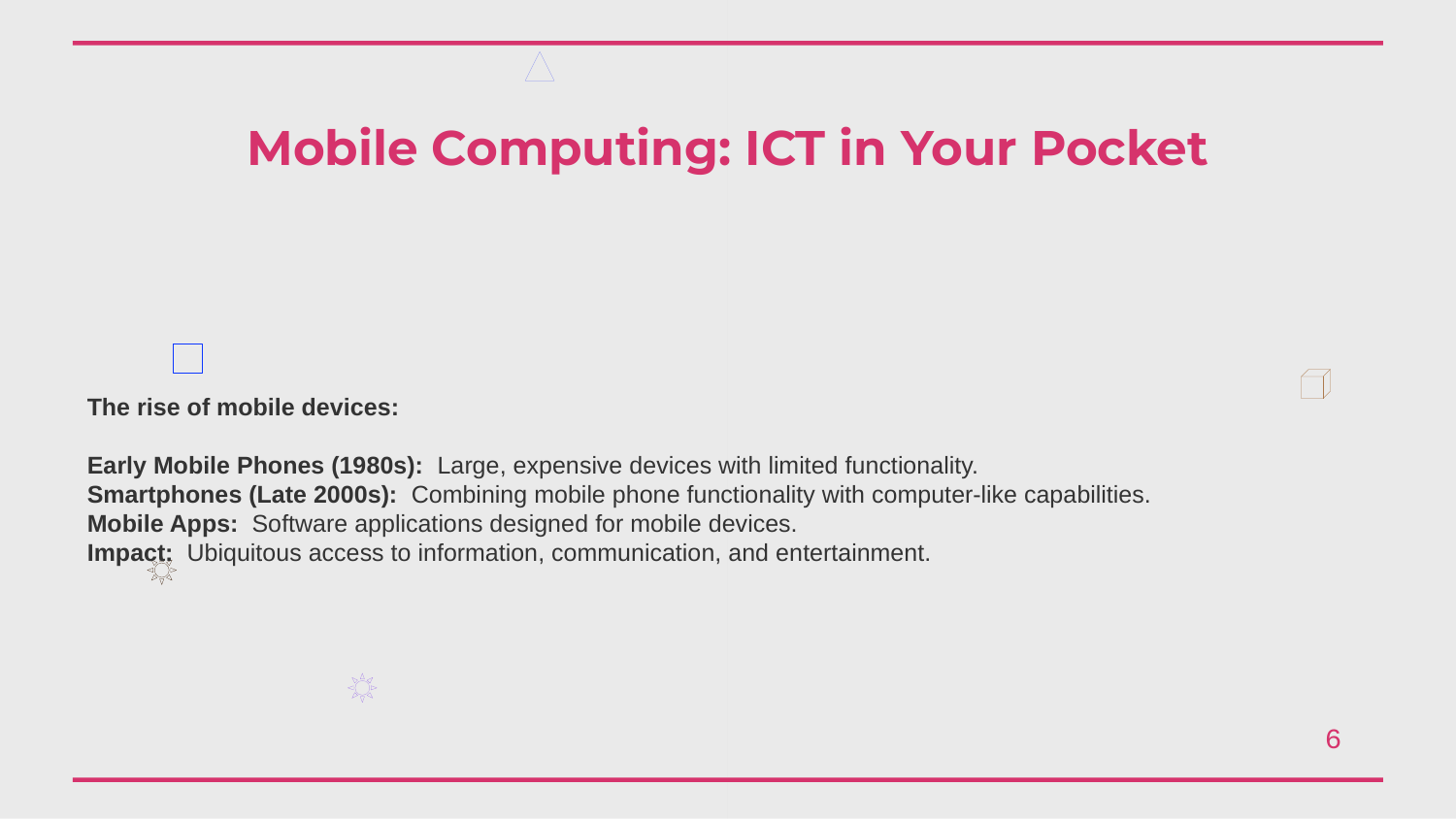

Mobile Computing: ICT in Your Pocket
The rise of mobile devices:

Early Mobile Phones (1980s):  Large, expensive devices with limited functionality.
Smartphones (Late 2000s):  Combining mobile phone functionality with computer-like capabilities.
Mobile Apps:  Software applications designed for mobile devices.
Impact:  Ubiquitous access to information, communication, and entertainment.

6